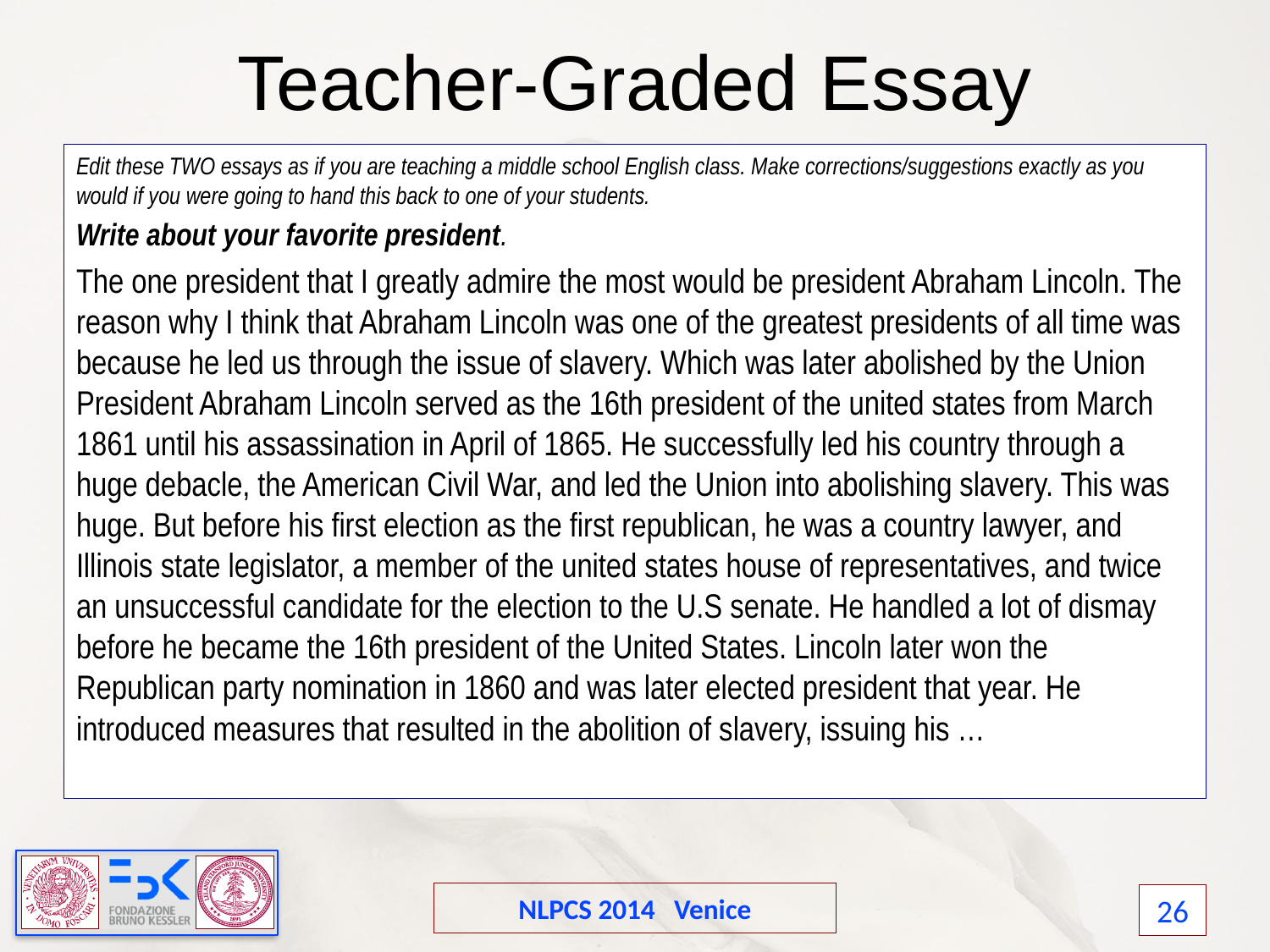

# Teacher-Graded Essay
Edit these TWO essays as if you are teaching a middle school English class. Make corrections/suggestions exactly as you would if you were going to hand this back to one of your students.
Write about your favorite president.
The one president that I greatly admire the most would be president Abraham Lincoln. The reason why I think that Abraham Lincoln was one of the greatest presidents of all time was because he led us through the issue of slavery. Which was later abolished by the Union President Abraham Lincoln served as the 16th president of the united states from March 1861 until his assassination in April of 1865. He successfully led his country through a huge debacle, the American Civil War, and led the Union into abolishing slavery. This was huge. But before his first election as the first republican, he was a country lawyer, and Illinois state legislator, a member of the united states house of representatives, and twice an unsuccessful candidate for the election to the U.S senate. He handled a lot of dismay before he became the 16th president of the United States. Lincoln later won the Republican party nomination in 1860 and was later elected president that year. He introduced measures that resulted in the abolition of slavery, issuing his …